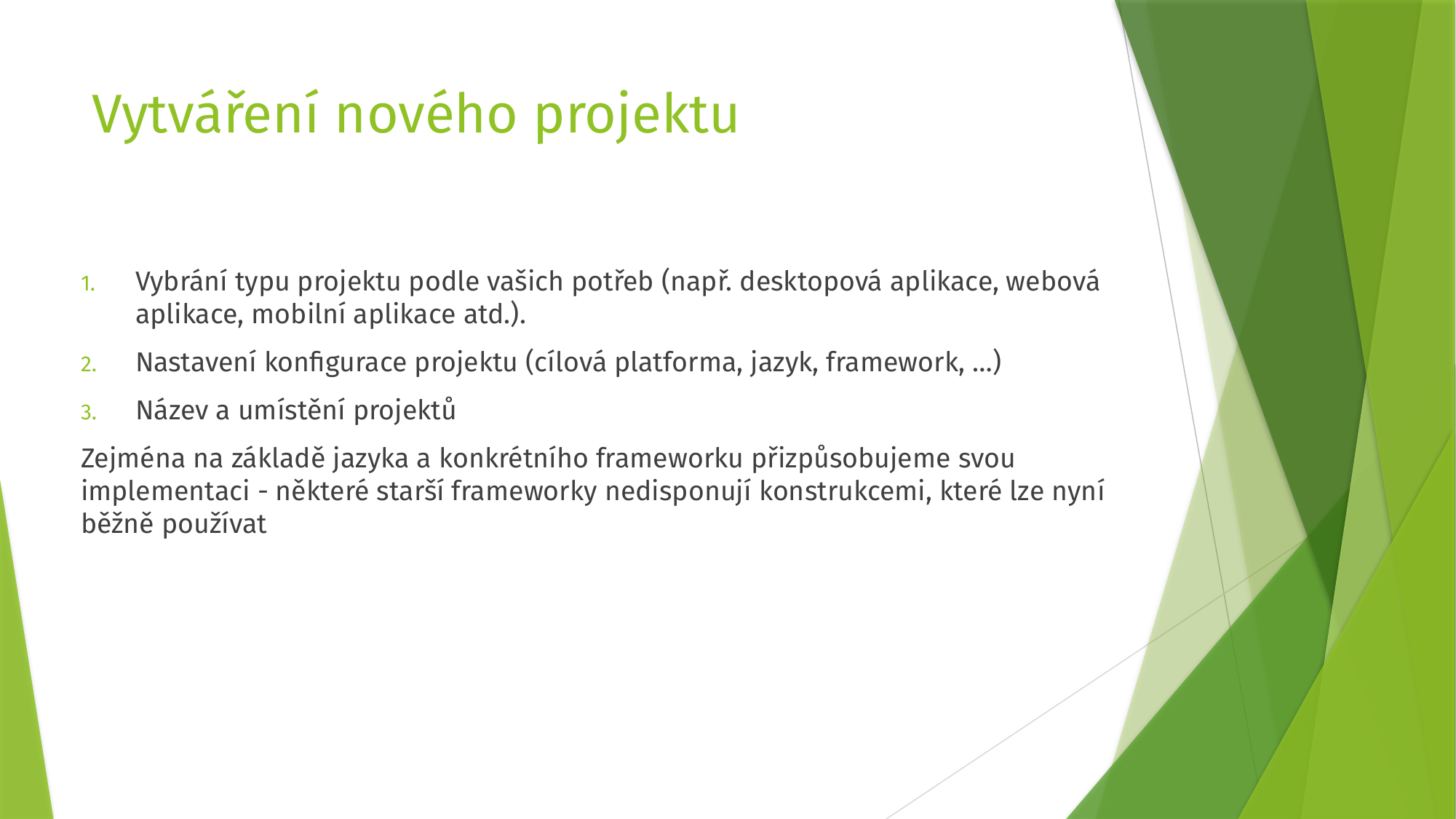

# Vytváření nového projektu
Vybrání typu projektu podle vašich potřeb (např. desktopová aplikace, webová aplikace, mobilní aplikace atd.).
Nastavení konfigurace projektu (cílová platforma, jazyk, framework, …)
Název a umístění projektů
Zejména na základě jazyka a konkrétního frameworku přizpůsobujeme svou implementaci - některé starší frameworky nedisponují konstrukcemi, které lze nyní běžně používat